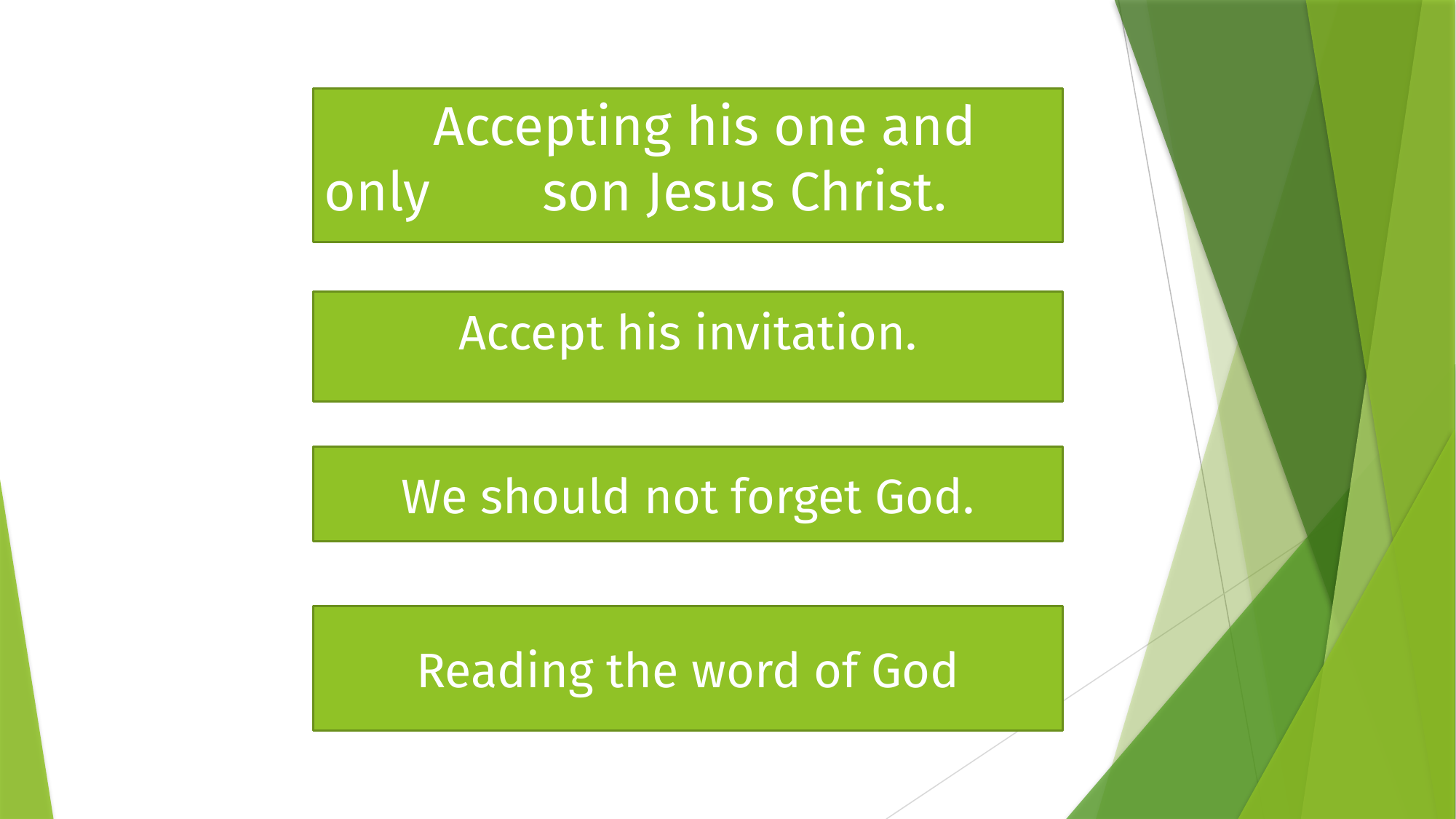

# Accepting his one and only 	son Jesus Christ.
Accept his invitation.
We should not forget God.
Reading the word of God